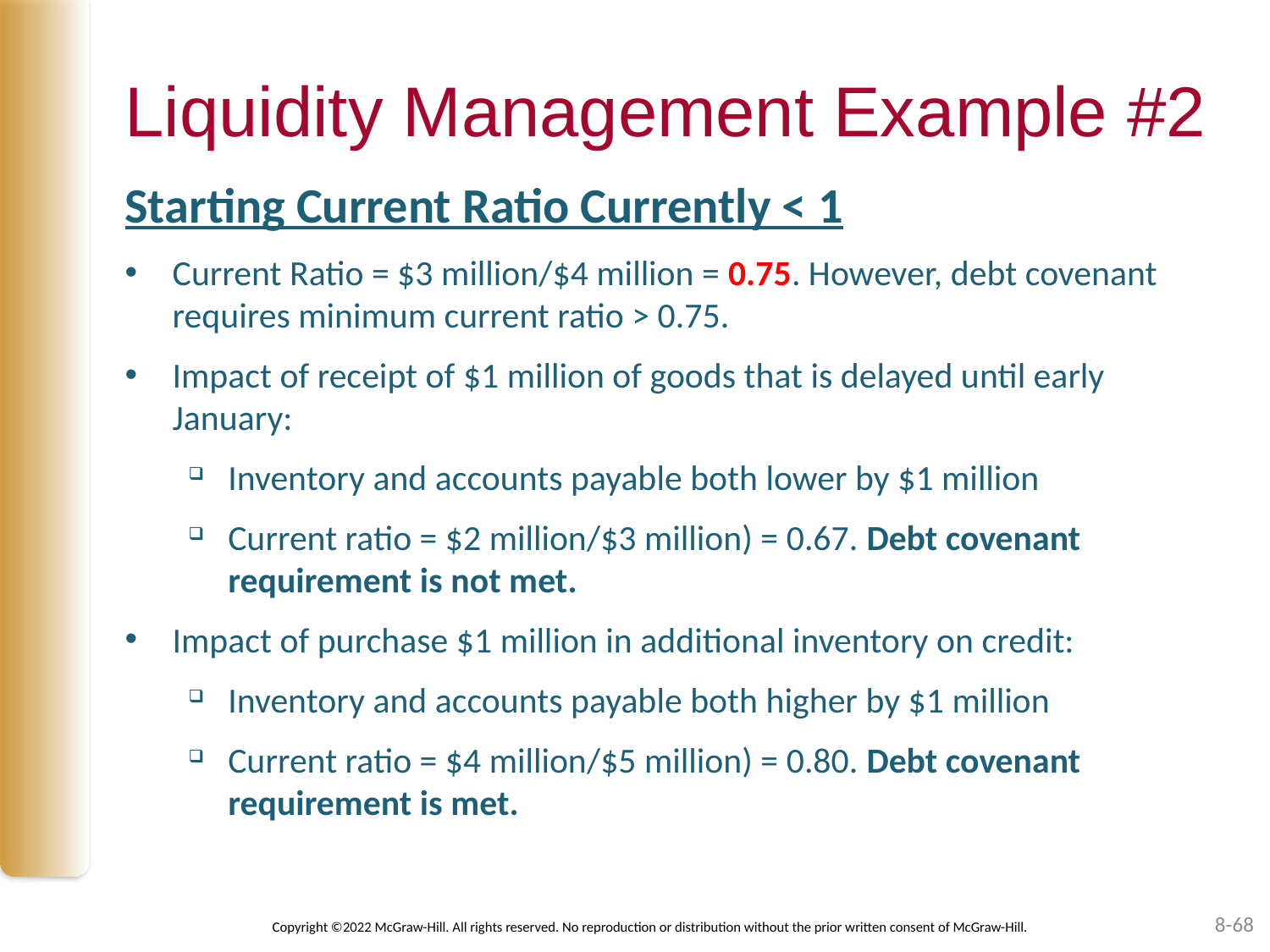

# Liquidity Management Example #2

Starting Current Ratio Currently < 1
Current Ratio = $3 million/$4 million = 0.75. However, debt covenant requires minimum current ratio > 0.75.
Impact of receipt of $1 million of goods that is delayed until early January:
Inventory and accounts payable both lower by $1 million
Current ratio = $2 million/$3 million) = 0.67. Debt covenant requirement is not met.
Impact of purchase $1 million in additional inventory on credit:
Inventory and accounts payable both higher by $1 million
Current ratio = $4 million/$5 million) = 0.80. Debt covenant requirement is met.
8-68
Copyright ©2022 McGraw-Hill. All rights reserved. No reproduction or distribution without the prior written consent of McGraw-Hill.